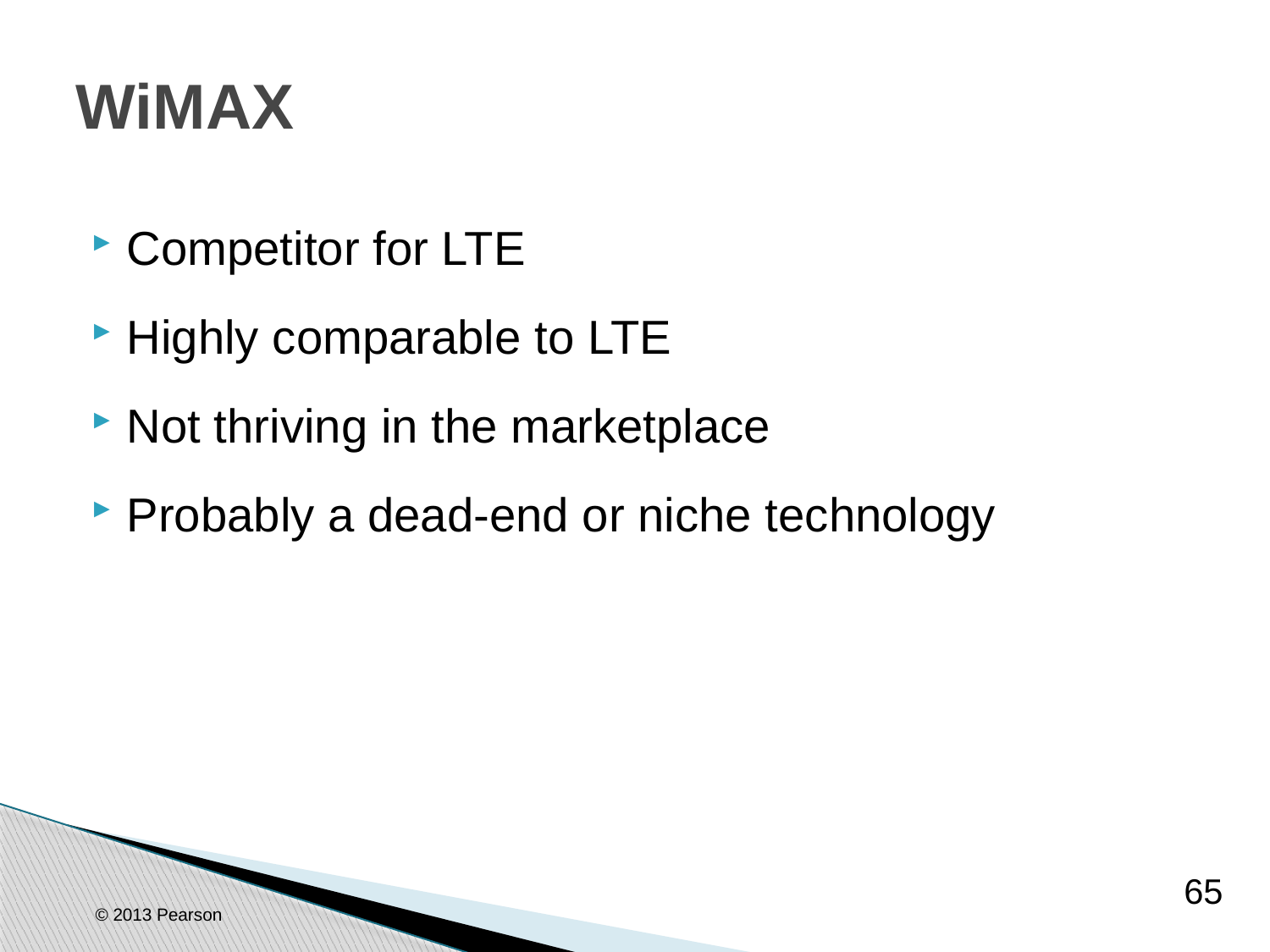

# WiMAX
Competitor for LTE
Highly comparable to LTE
Not thriving in the marketplace
Probably a dead-end or niche technology

65
© 2013 Pearson